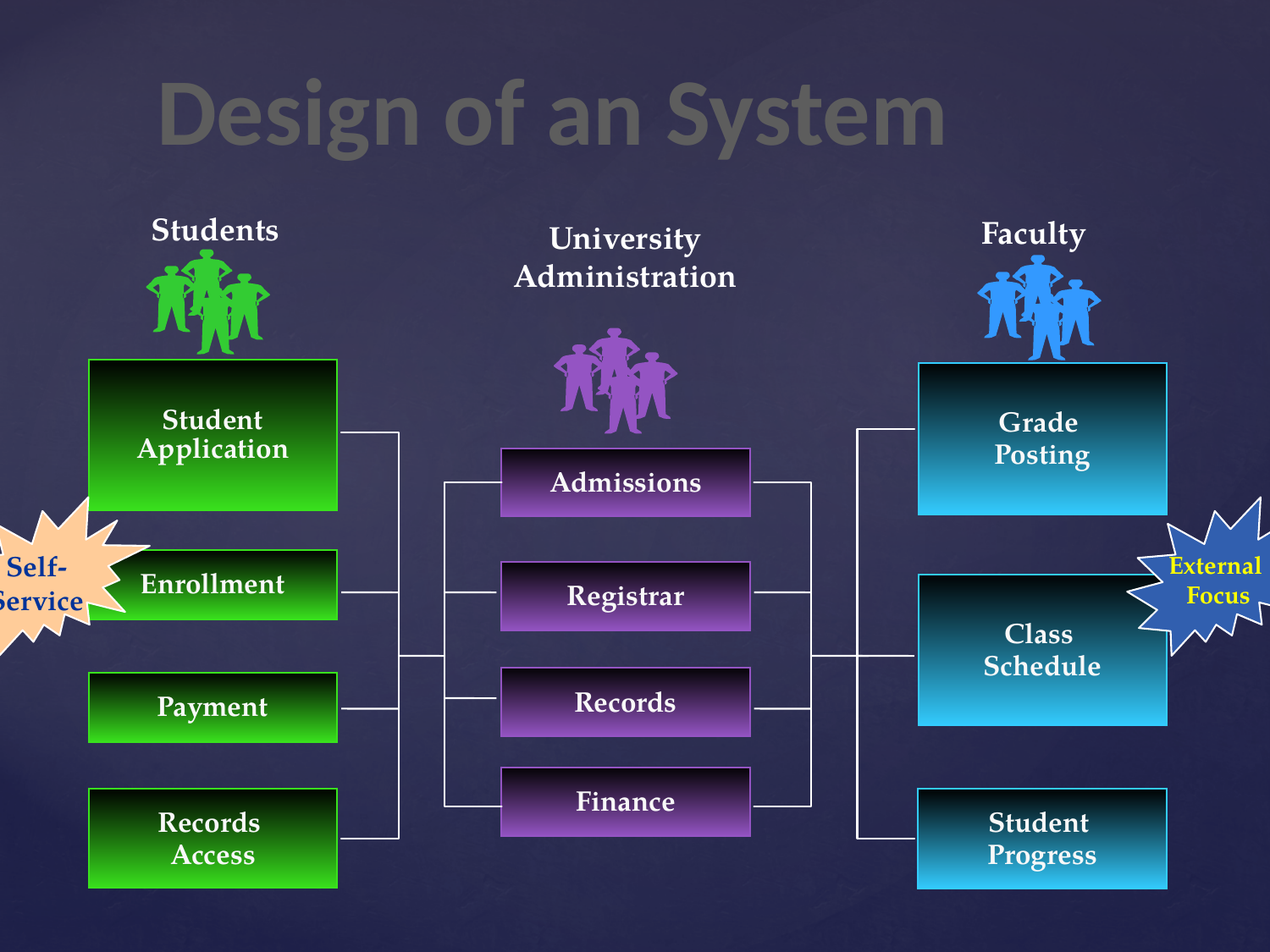

Design of an System
Students
University
Administration
Faculty

Student
Application
Grade
Posting

Admissions

Self-
Service

External
Focus
Enrollment
Registrar
Class
Schedule

Records
Payment

Finance
Records
Access
Student
Progress